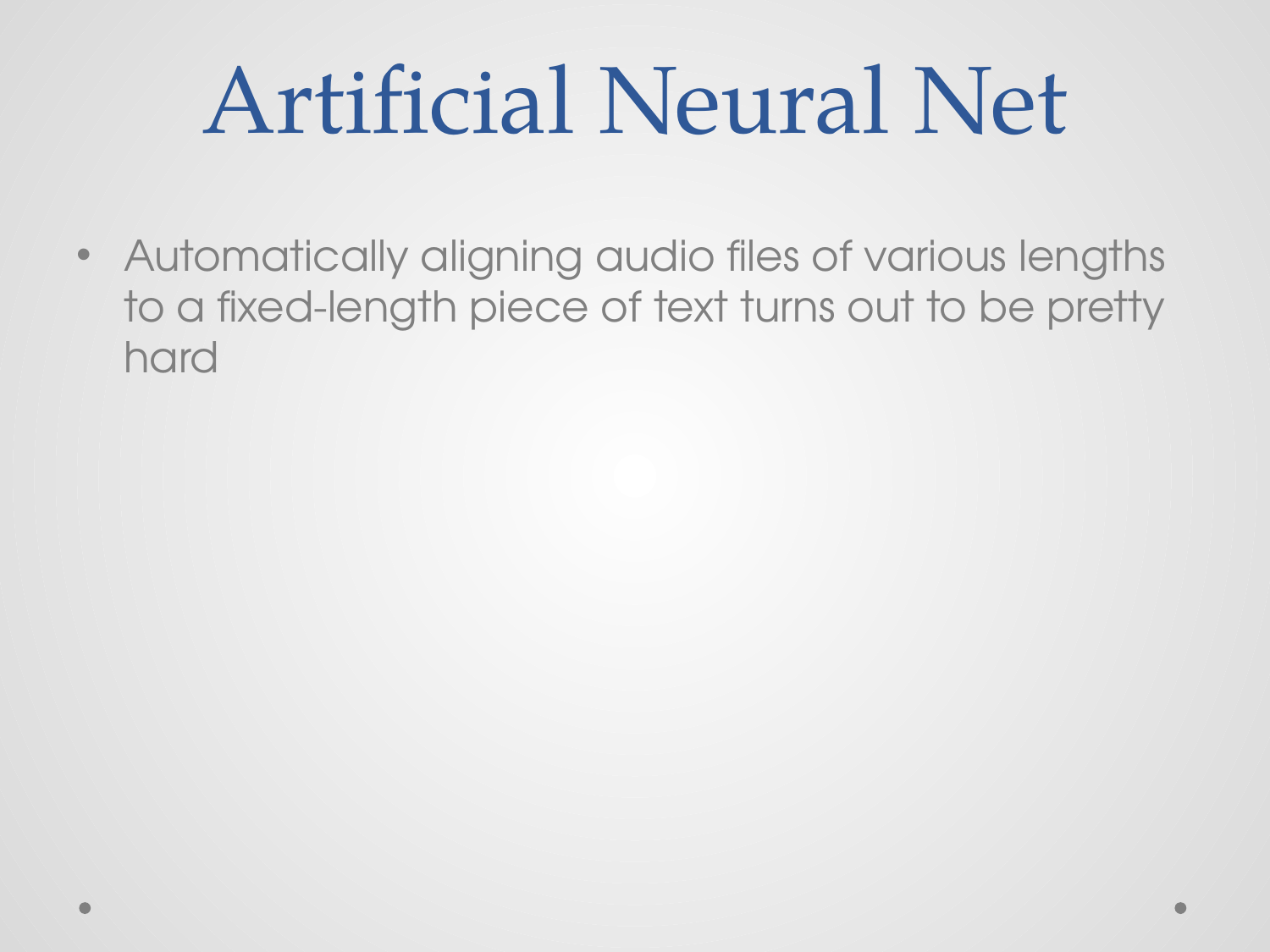

# Artificial Neural Net
Automatically aligning audio files of various lengths to a fixed-length piece of text turns out to be pretty hard